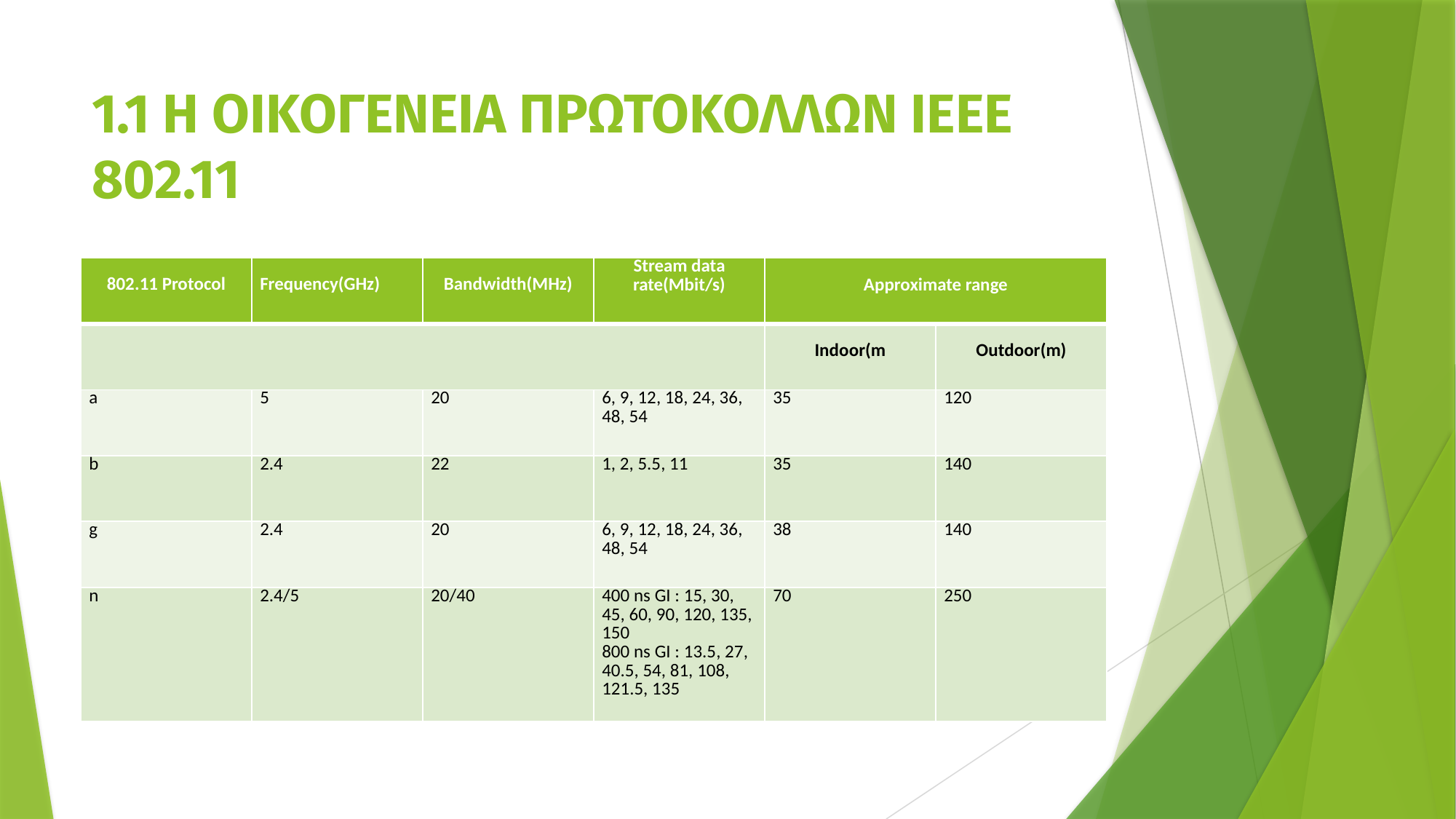

# 1.1 Η ΟΙΚΟΓΕΝΕΙΑ ΠΡΩΤΟΚΟΛΛΩΝ IEEE 802.11

| 802.11 Protocol | Frequency(GHz) | Bandwidth(MHz) | Stream data rate(Mbit/s) | Approximate range |  |
| --- | --- | --- | --- | --- | --- |
|  |  |  |  | Indoor(m | Outdoor(m) |
| a | 5 | 20 | 6, 9, 12, 18, 24, 36, 48, 54 | 35 | 120 |
| b | 2.4 | 22 | 1, 2, 5.5, 11 | 35 | 140 |
| g | 2.4 | 20 | 6, 9, 12, 18, 24, 36, 48, 54 | 38 | 140 |
| n | 2.4/5 | 20/40 | 400 ns GI : 15, 30, 45, 60, 90, 120, 135, 150 800 ns GI : 13.5, 27, 40.5, 54, 81, 108, 121.5, 135 | 70 | 250 |